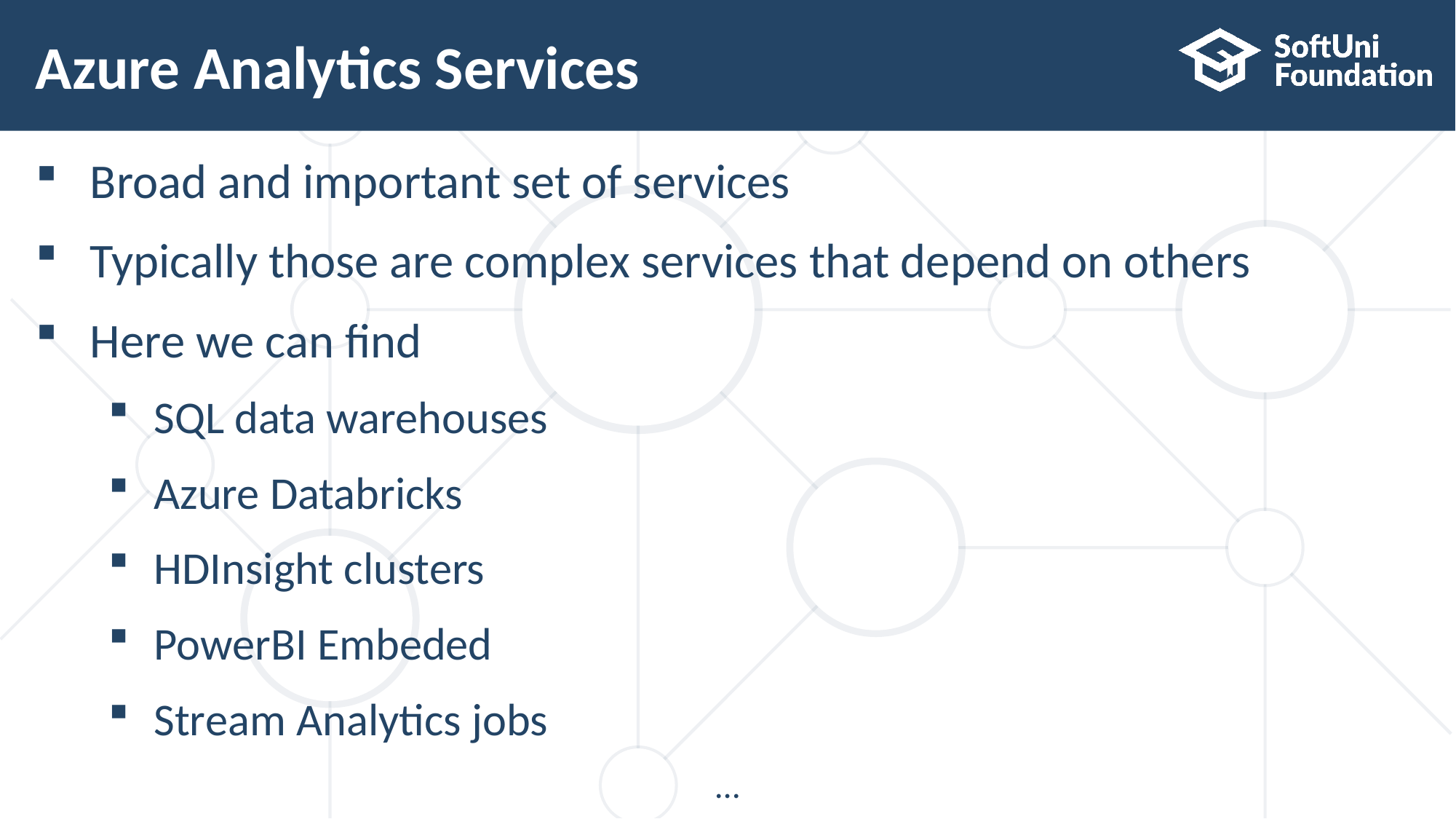

# Azure Analytics Services
Broad and important set of services
Typically those are complex services that depend on others
Here we can find
SQL data warehouses
Azure Databricks
HDInsight clusters
PowerBI Embeded
Stream Analytics jobs
…